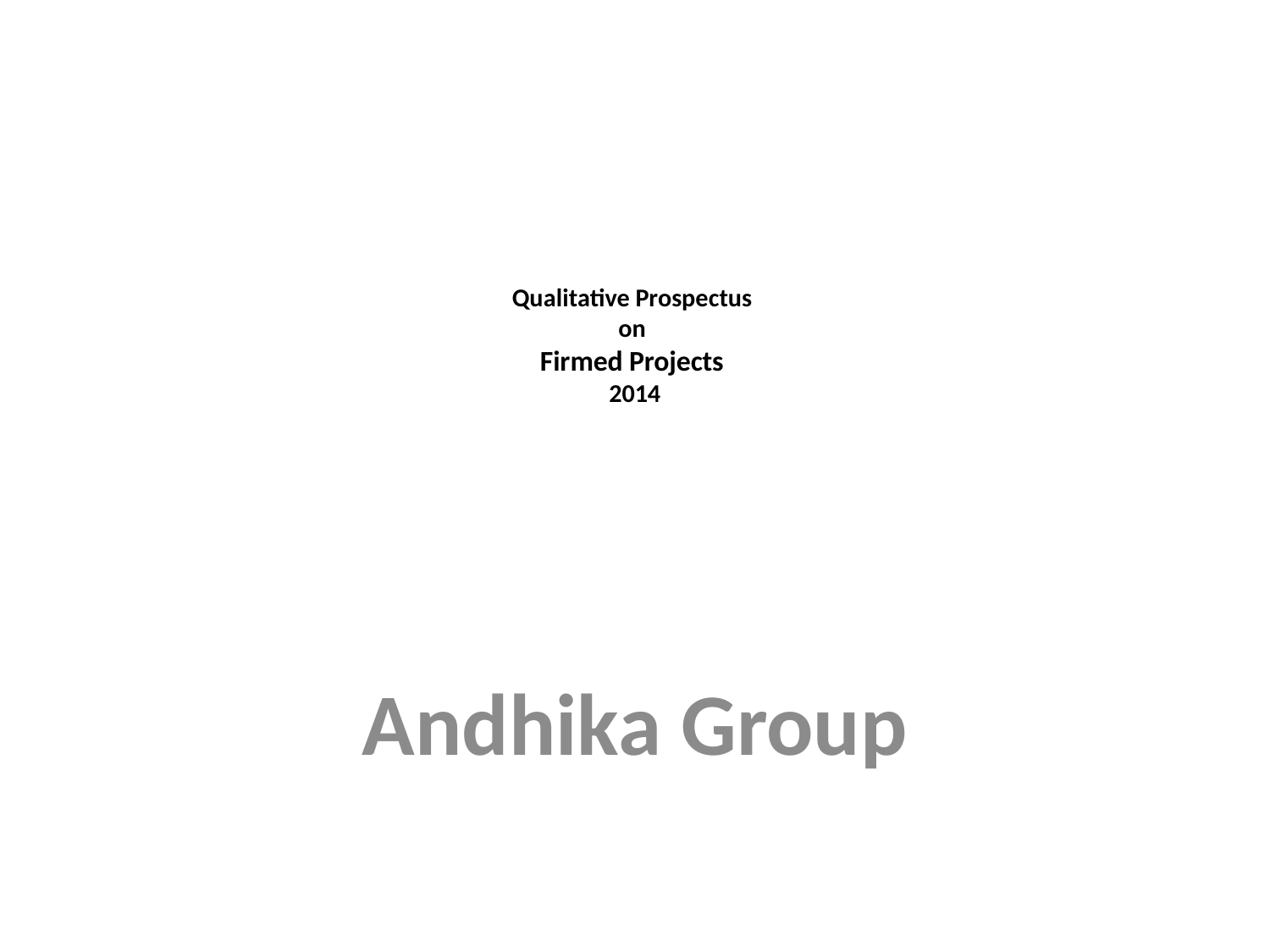

# Qualitative Prospectus on Firmed Projects 2014

Andhika Group